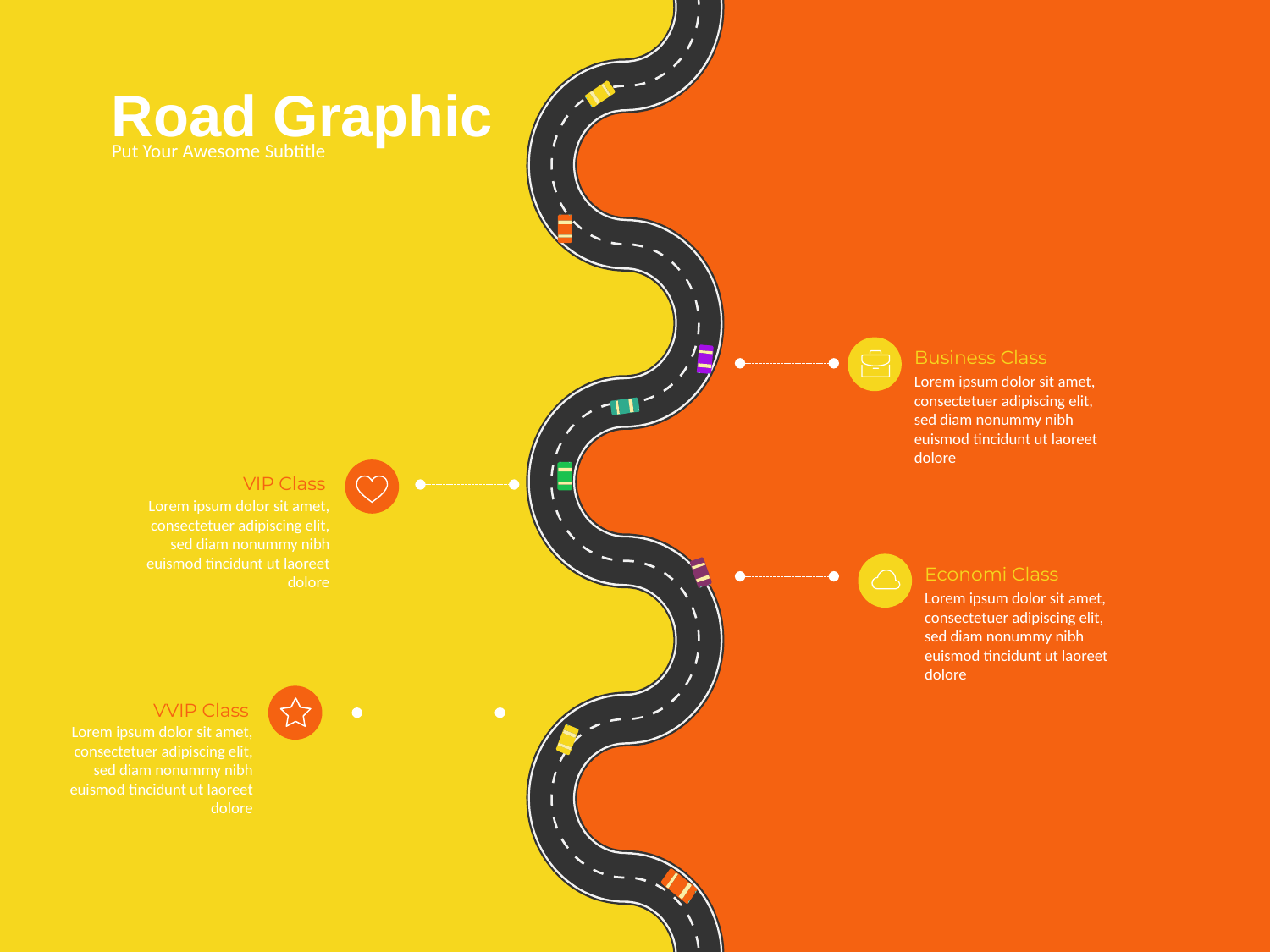

# Road Graphic
Put Your Awesome Subtitle

Business Class

Lorem ipsum dolor sit amet, consectetuer adipiscing elit, sed diam nonummy nibh euismod tincidunt ut laoreet dolore

VIP Class

Lorem ipsum dolor sit amet, consectetuer adipiscing elit, sed diam nonummy nibh euismod tincidunt ut laoreet dolore

Economi Class

Lorem ipsum dolor sit amet, consectetuer adipiscing elit, sed diam nonummy nibh euismod tincidunt ut laoreet dolore

VVIP Class

Lorem ipsum dolor sit amet, consectetuer adipiscing elit, sed diam nonummy nibh euismod tincidunt ut laoreet dolore